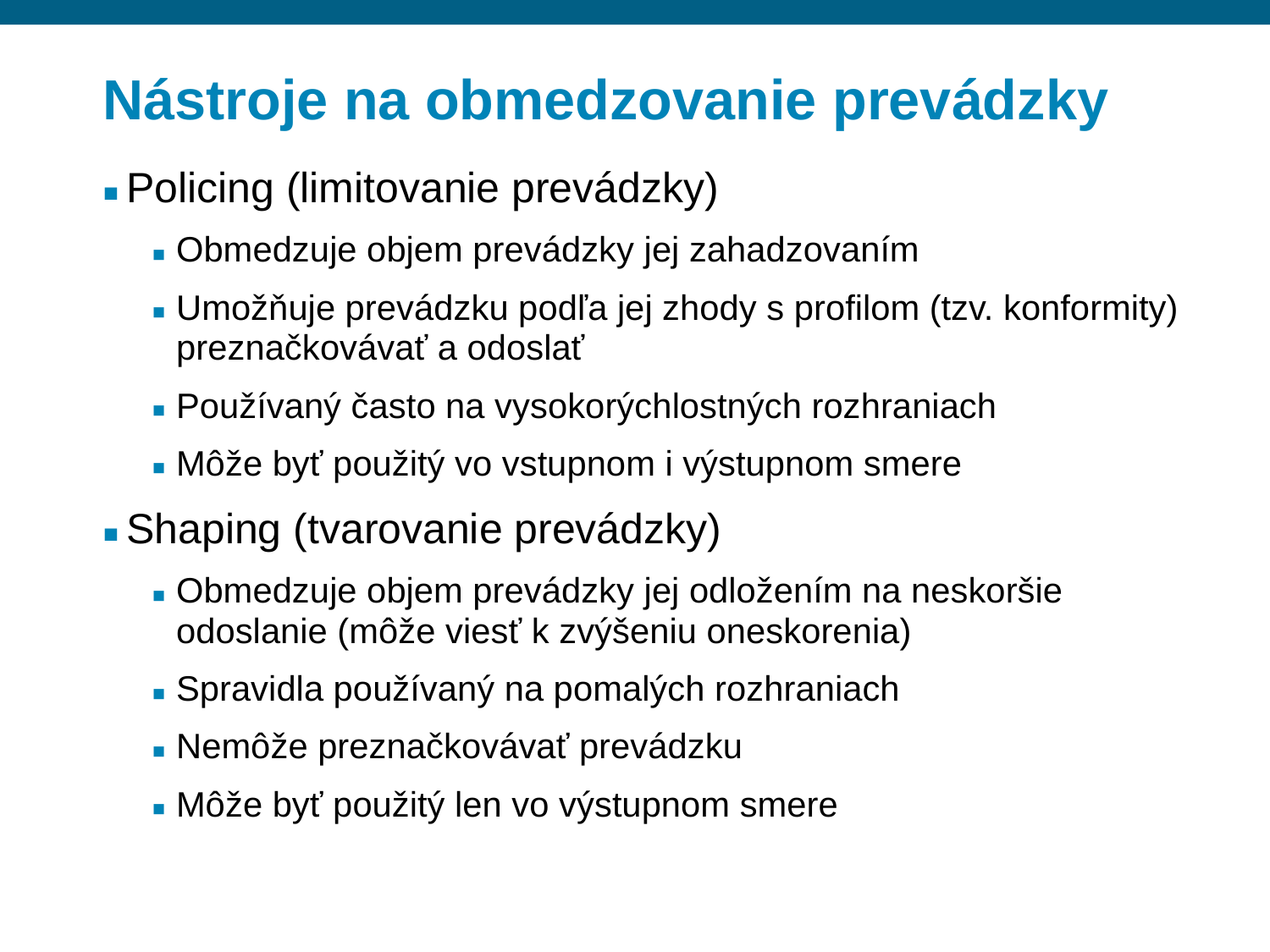

# Nástroje na obmedzovanie prevádzky
Policing (limitovanie prevádzky)
Obmedzuje objem prevádzky jej zahadzovaním
Umožňuje prevádzku podľa jej zhody s profilom (tzv. konformity) preznačkovávať a odoslať
Používaný často na vysokorýchlostných rozhraniach
Môže byť použitý vo vstupnom i výstupnom smere
Shaping (tvarovanie prevádzky)
Obmedzuje objem prevádzky jej odložením na neskoršie odoslanie (môže viesť k zvýšeniu oneskorenia)
Spravidla používaný na pomalých rozhraniach
Nemôže preznačkovávať prevádzku
Môže byť použitý len vo výstupnom smere